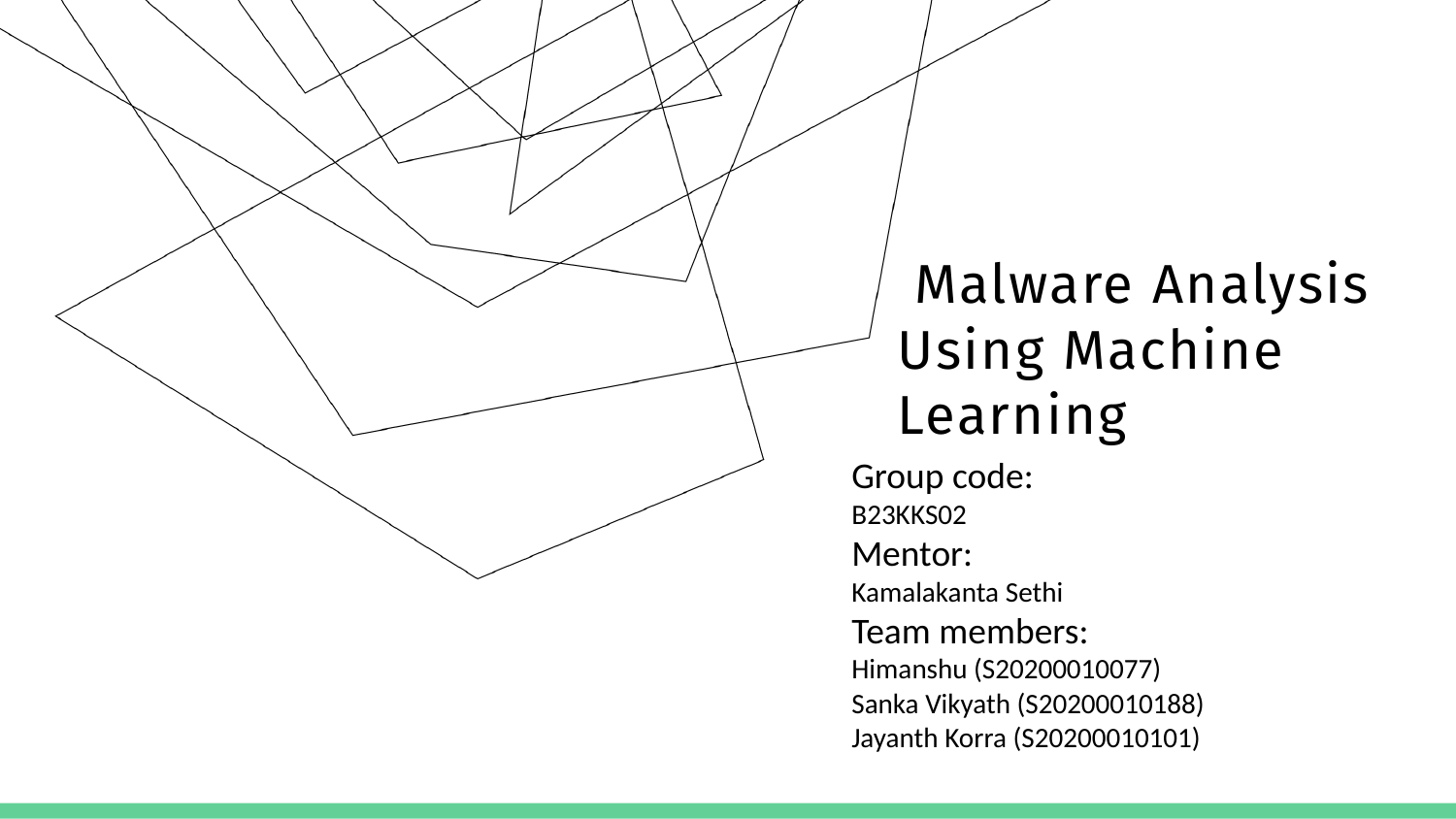

# Malware Analysis Using Machine Learning
Group code:
B23KKS02
Mentor:
Kamalakanta Sethi
Team members:
Himanshu (S20200010077)
Sanka Vikyath (S20200010188)
Jayanth Korra (S20200010101)